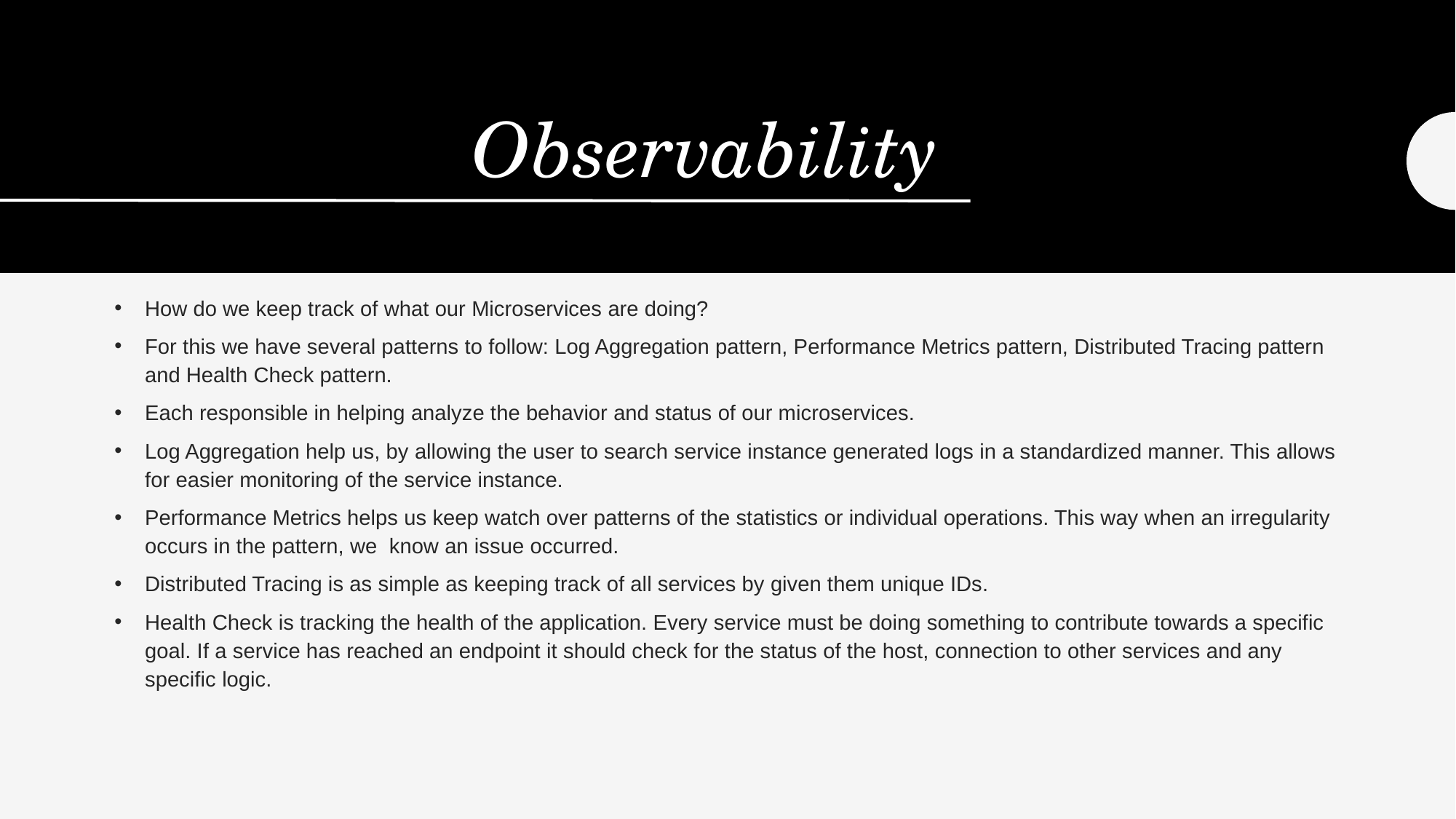

# Observability

How do we keep track of what our Microservices are doing?
For this we have several patterns to follow: Log Aggregation pattern, Performance Metrics pattern, Distributed Tracing pattern and Health Check pattern.
Each responsible in helping analyze the behavior and status of our microservices.
Log Aggregation help us, by allowing the user to search service instance generated logs in a standardized manner. This allows for easier monitoring of the service instance.
Performance Metrics helps us keep watch over patterns of the statistics or individual operations. This way when an irregularity occurs in the pattern, we  know an issue occurred.
Distributed Tracing is as simple as keeping track of all services by given them unique IDs.
Health Check is tracking the health of the application. Every service must be doing something to contribute towards a specific goal. If a service has reached an endpoint it should check for the status of the host, connection to other services and any specific logic.